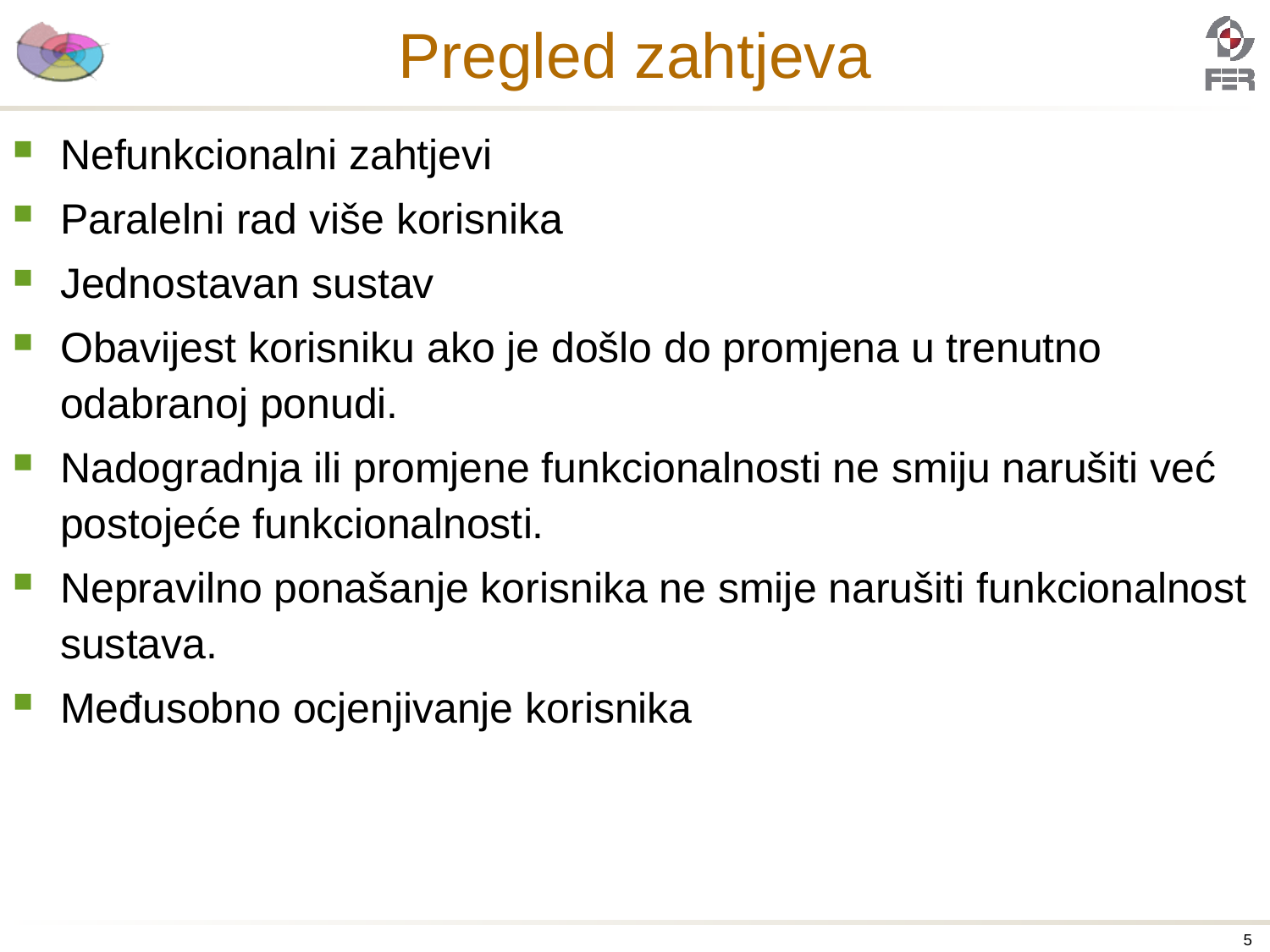

# Pregled zahtjeva
Nefunkcionalni zahtjevi
Paralelni rad više korisnika
Jednostavan sustav
Obavijest korisniku ako je došlo do promjena u trenutno odabranoj ponudi.
Nadogradnja ili promjene funkcionalnosti ne smiju narušiti već postojeće funkcionalnosti.
Nepravilno ponašanje korisnika ne smije narušiti funkcionalnost sustava.
Međusobno ocjenjivanje korisnika
5